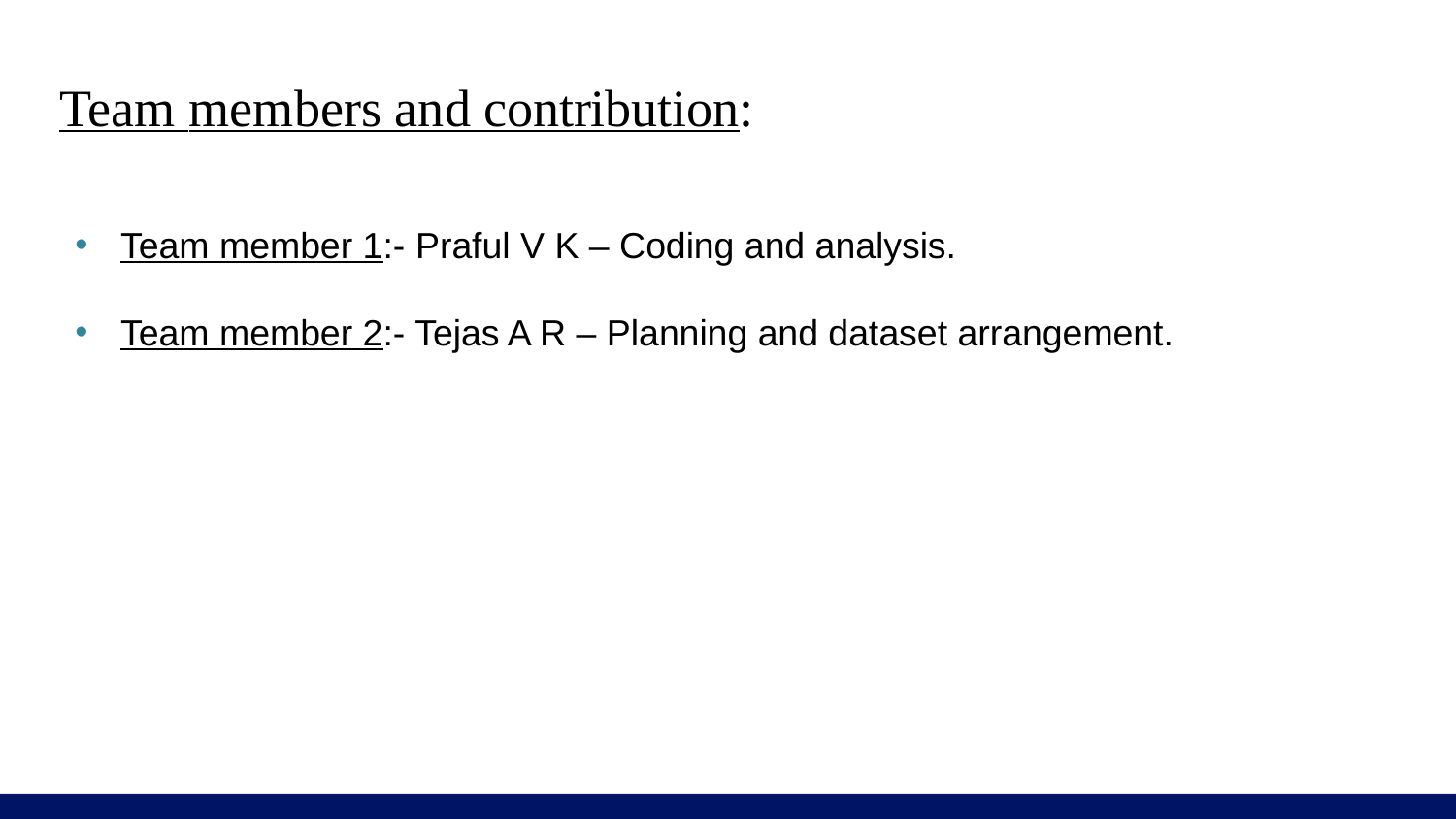

# Team members and contribution:
Team member 1:- Praful V K – Coding and analysis.

Team member 2:- Tejas A R – Planning and dataset arrangement.